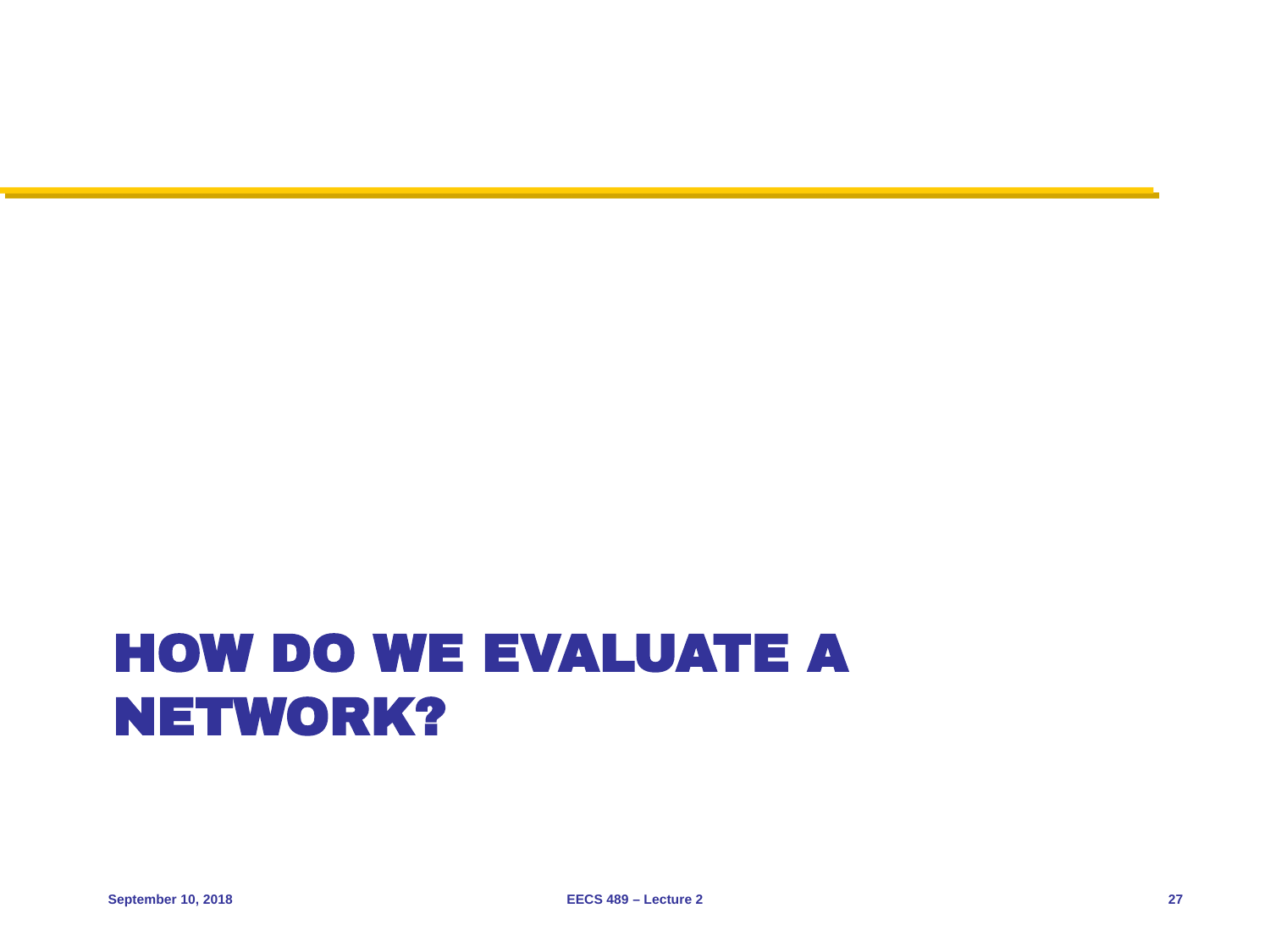

# How do we evaluate a network?
September 10, 2018
EECS 489 – Lecture 2
27